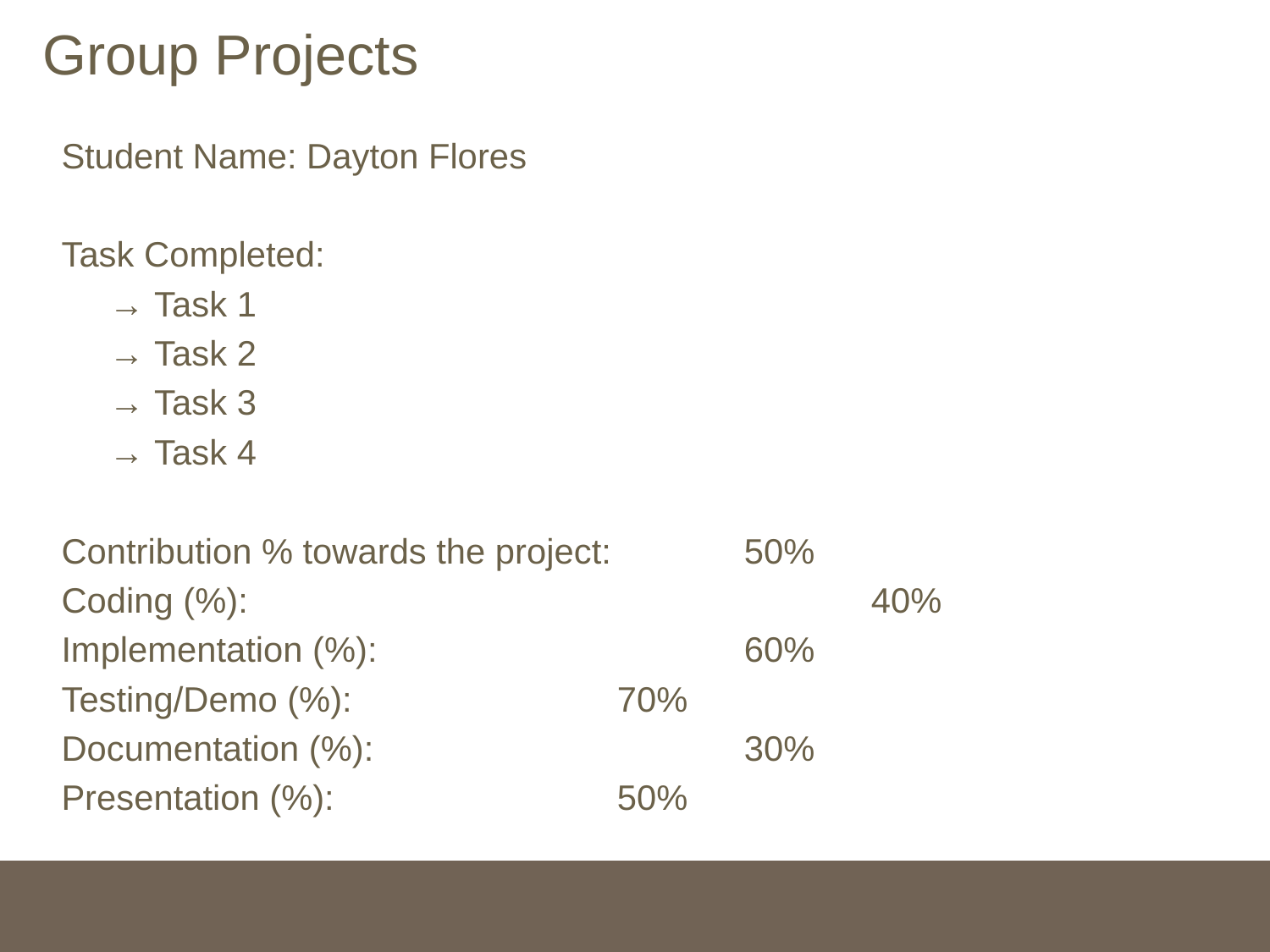

# Group Projects
Student Name: Dayton Flores

Task Completed:
	→ Task 1
	→ Task 2
	→ Task 3
	→ Task 4

Contribution % towards the project: 	50%
Coding (%):					40%
Implementation (%):			60%
Testing/Demo (%):			70%
Documentation (%):			30%
Presentation (%):			50%